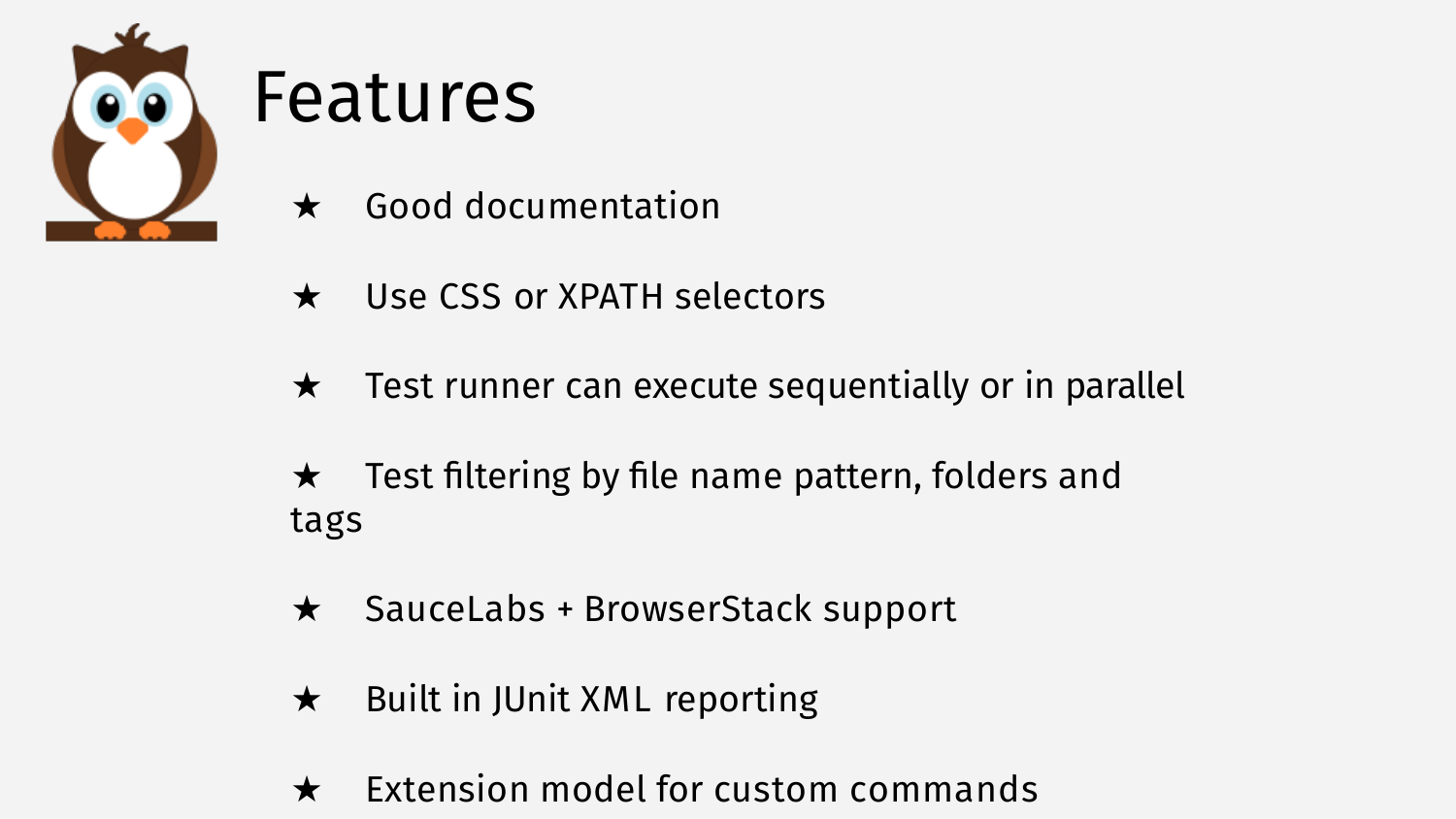

# Features
★	Good documentation

★	Use CSS or XPATH selectors

★	Test runner can execute sequentially or in parallel

★	Test filtering by file name pattern, folders and tags

★	SauceLabs + BrowserStack support

★	Built in JUnit XML reporting

★	Extension model for custom commands